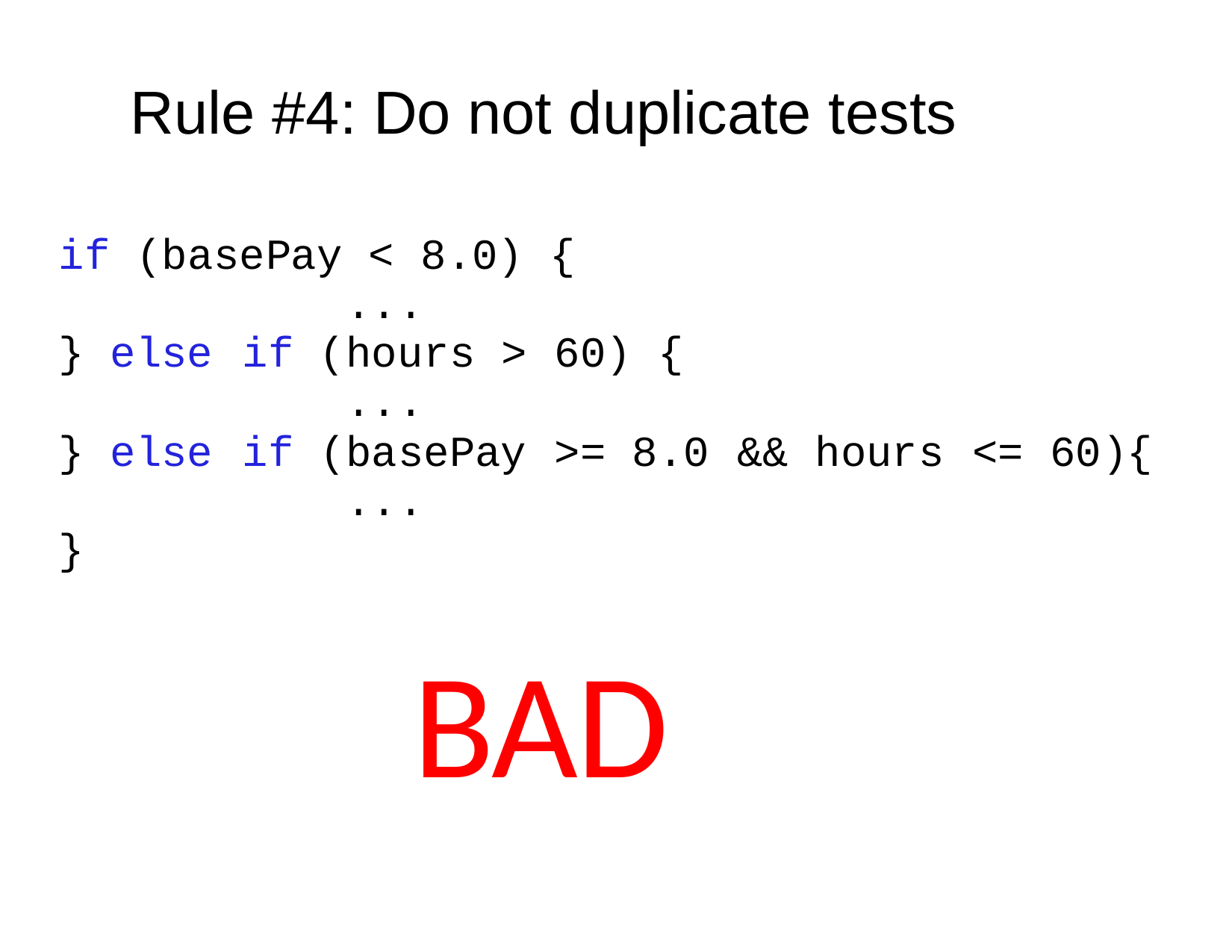

# Rule #4: Do not duplicate tests
if (basePay < 8.0) {
...
if (hours >
...
if (basePay
...
} else
60) {

>= 8.0
} else
&& hours
<= 60){
}
BAD